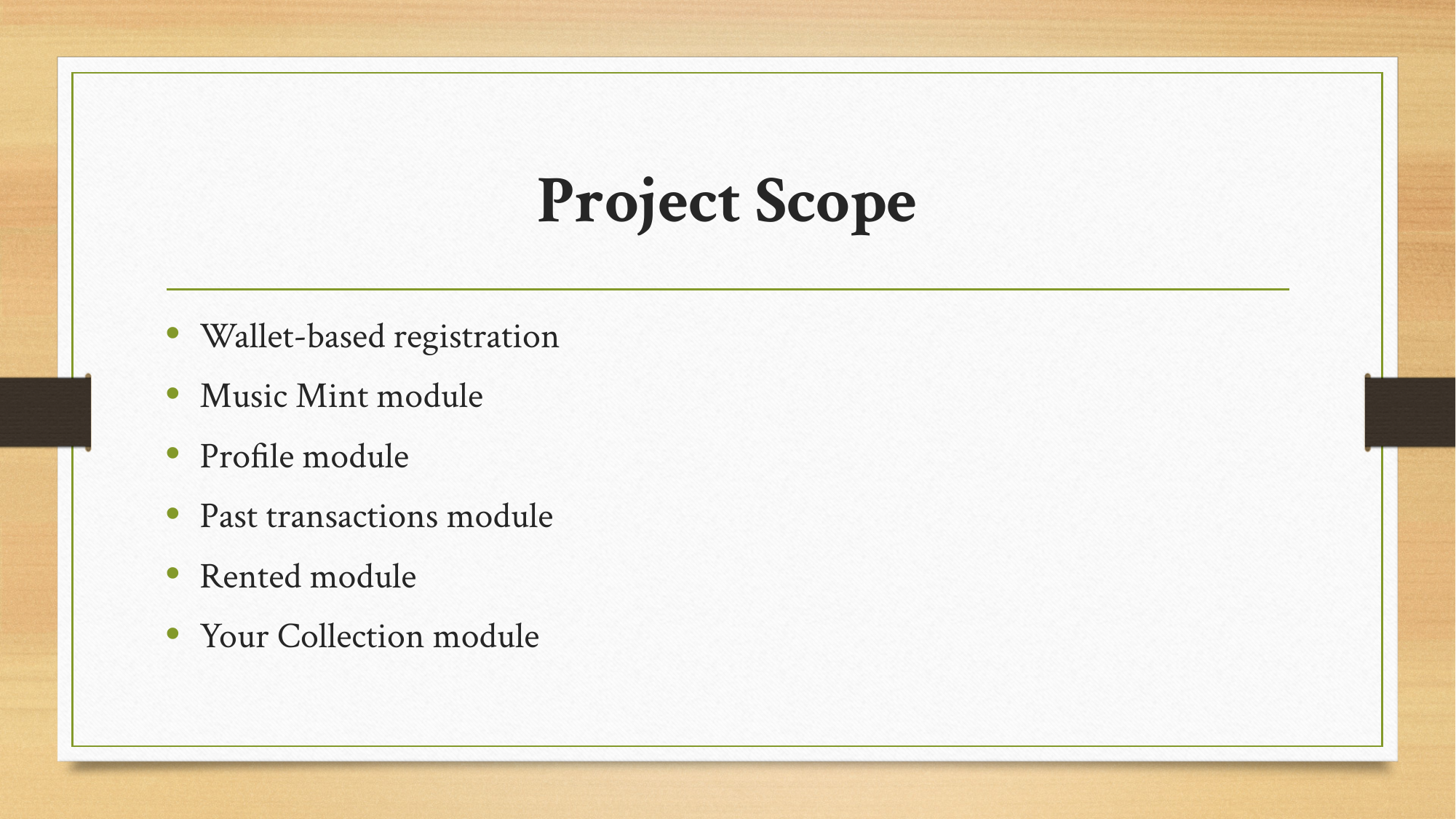

# Project Scope
Wallet-based registration
Music Mint module
Profile module
Past transactions module
Rented module
Your Collection module